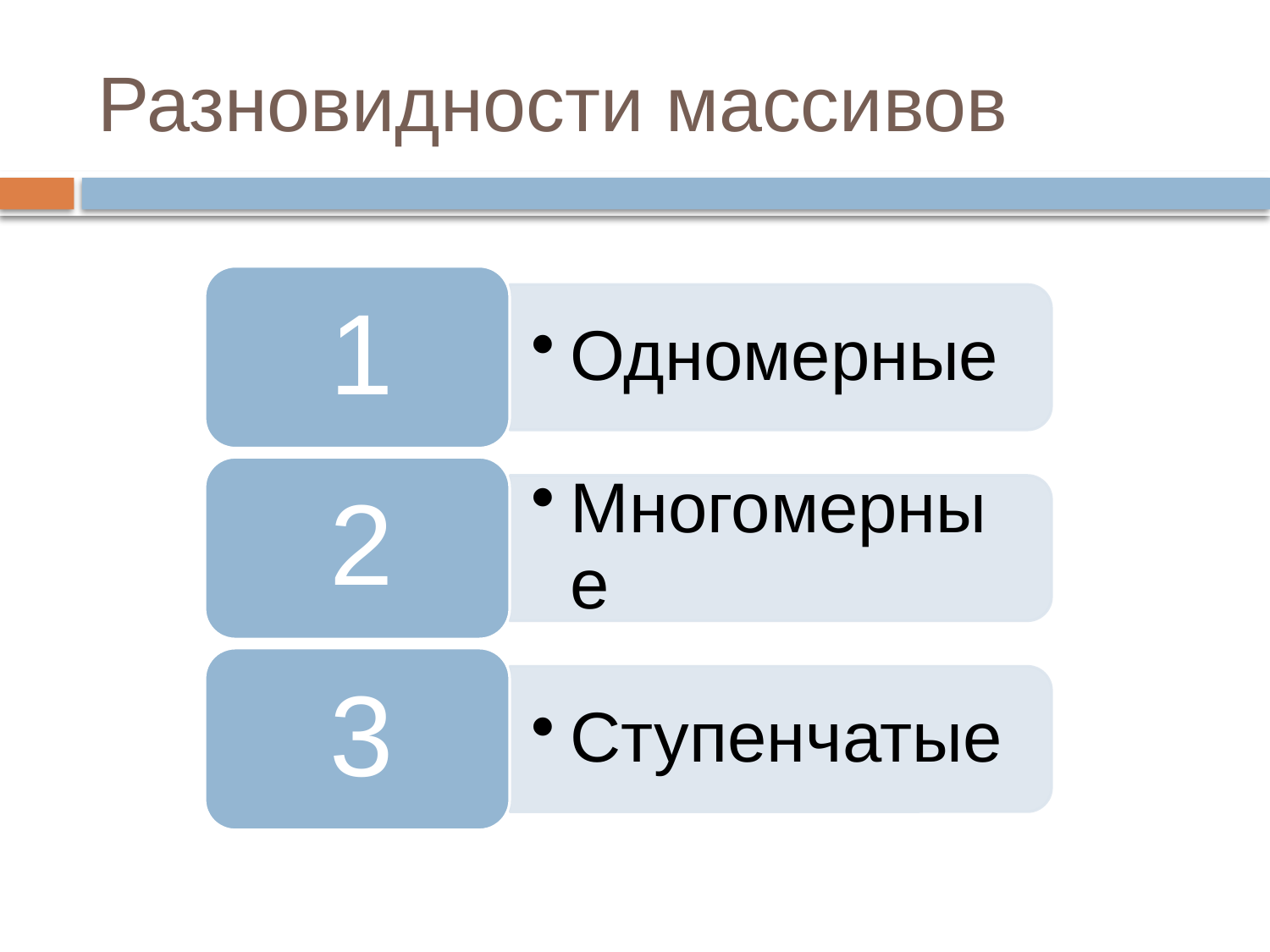

# Разновидности массивов
Одномерные
1
Многомерные
2
Ступенчатые
3